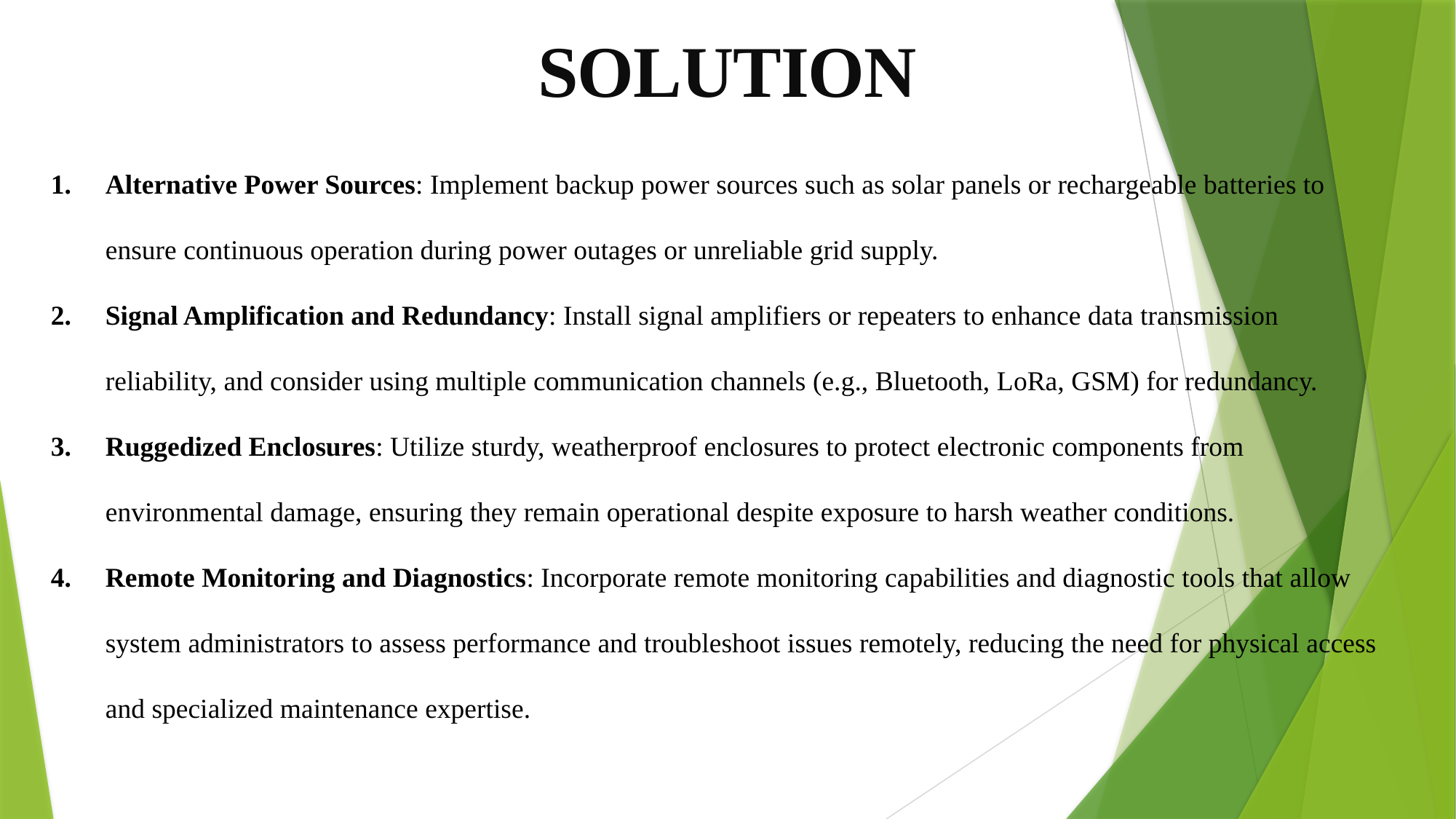

SOLUTION

Alternative Power Sources: Implement backup power sources such as solar panels or rechargeable batteries to ensure continuous operation during power outages or unreliable grid supply.
Signal Amplification and Redundancy: Install signal amplifiers or repeaters to enhance data transmission reliability, and consider using multiple communication channels (e.g., Bluetooth, LoRa, GSM) for redundancy.
Ruggedized Enclosures: Utilize sturdy, weatherproof enclosures to protect electronic components from environmental damage, ensuring they remain operational despite exposure to harsh weather conditions.
Remote Monitoring and Diagnostics: Incorporate remote monitoring capabilities and diagnostic tools that allow system administrators to assess performance and troubleshoot issues remotely, reducing the need for physical access and specialized maintenance expertise.